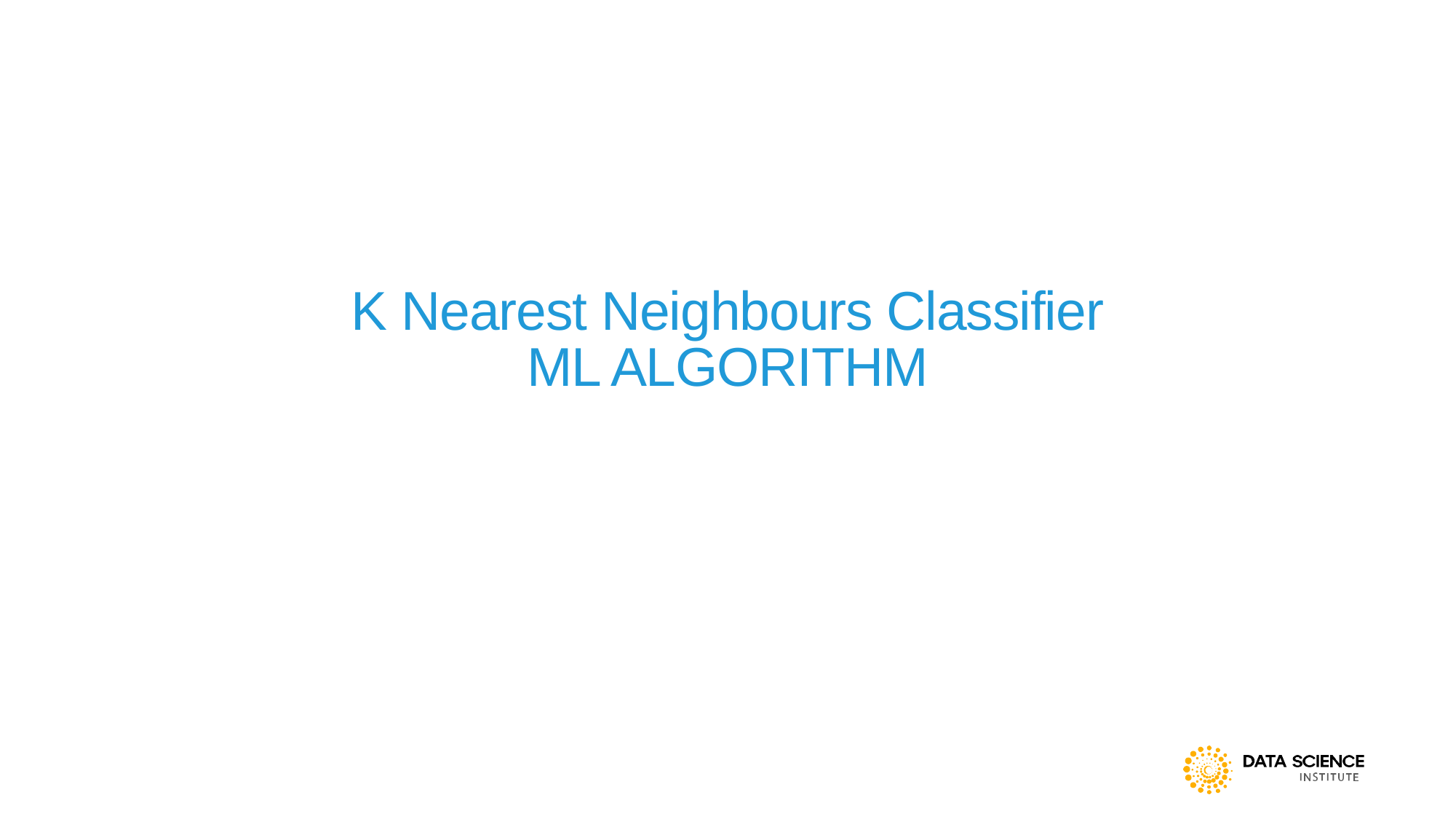

# K Nearest Neighbours Classifier ML ALGORITHM